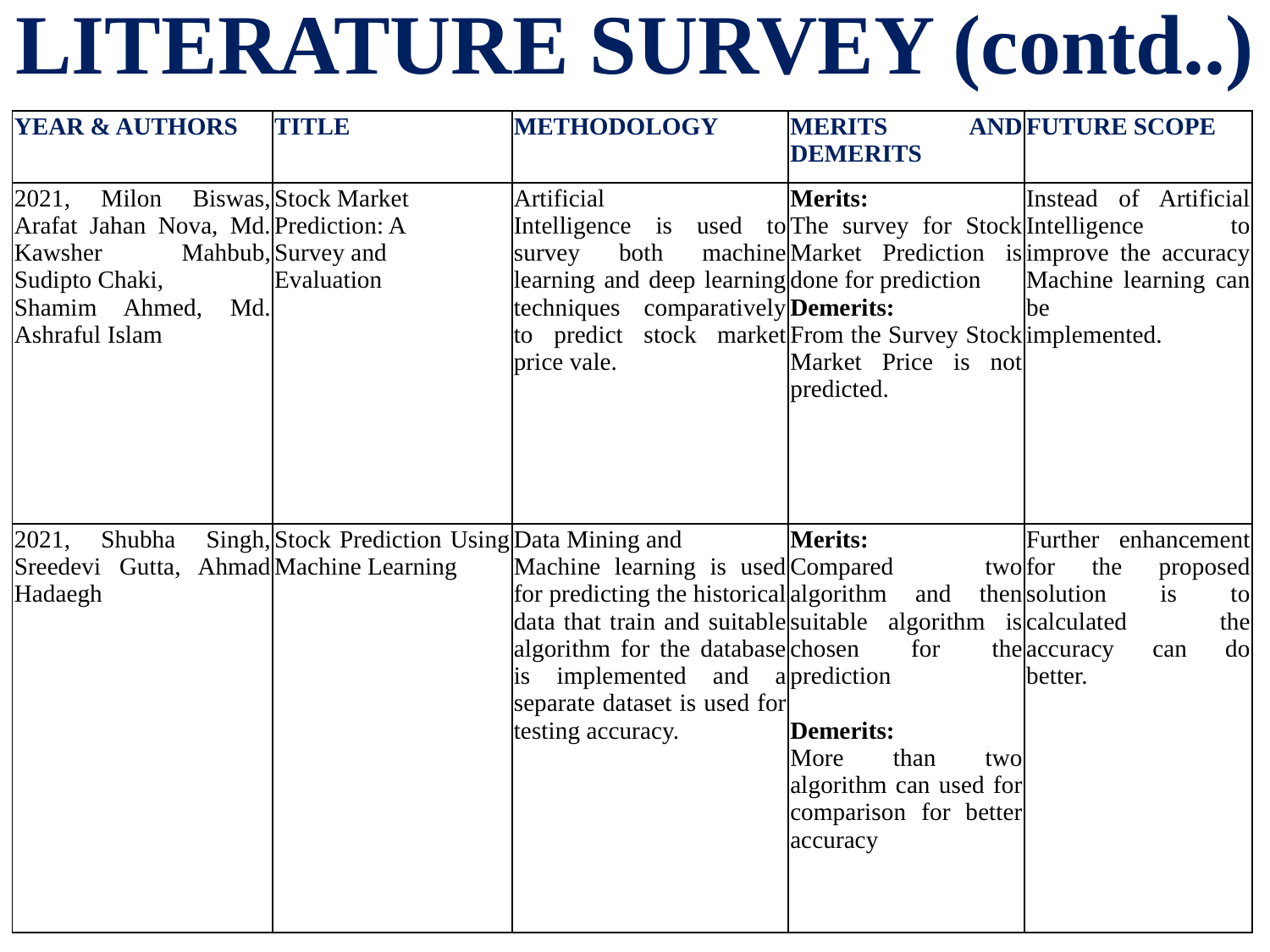

# LITERATURE SURVEY (contd..)
| YEAR & AUTHORS | TITLE | METHODOLOGY | MERITS AND DEMERITS | FUTURE SCOPE |
| --- | --- | --- | --- | --- |
| 2021, Milon Biswas, Arafat Jahan Nova, Md. Kawsher Mahbub, Sudipto Chaki, Shamim Ahmed, Md. Ashraful Islam | Stock Market Prediction: A Survey and Evaluation | Artificial Intelligence is used to survey both machine learning and deep learning techniques comparatively to predict stock market price vale. | Merits: The survey for Stock Market Prediction is done for prediction Demerits: From the Survey Stock Market Price is not predicted. | Instead of Artificial Intelligence to improve the accuracy Machine learning can be implemented. |
| 2021, Shubha Singh, Sreedevi Gutta, Ahmad Hadaegh | Stock Prediction Using Machine Learning | Data Mining and Machine learning is used for predicting the historical data that train and suitable algorithm for the database is implemented and a separate dataset is used for testing accuracy. | Merits: Compared two algorithm and then suitable algorithm is chosen for the prediction Demerits: More than two algorithm can used for comparison for better accuracy | Further enhancement for the proposed solution is to calculated the accuracy can do better. |